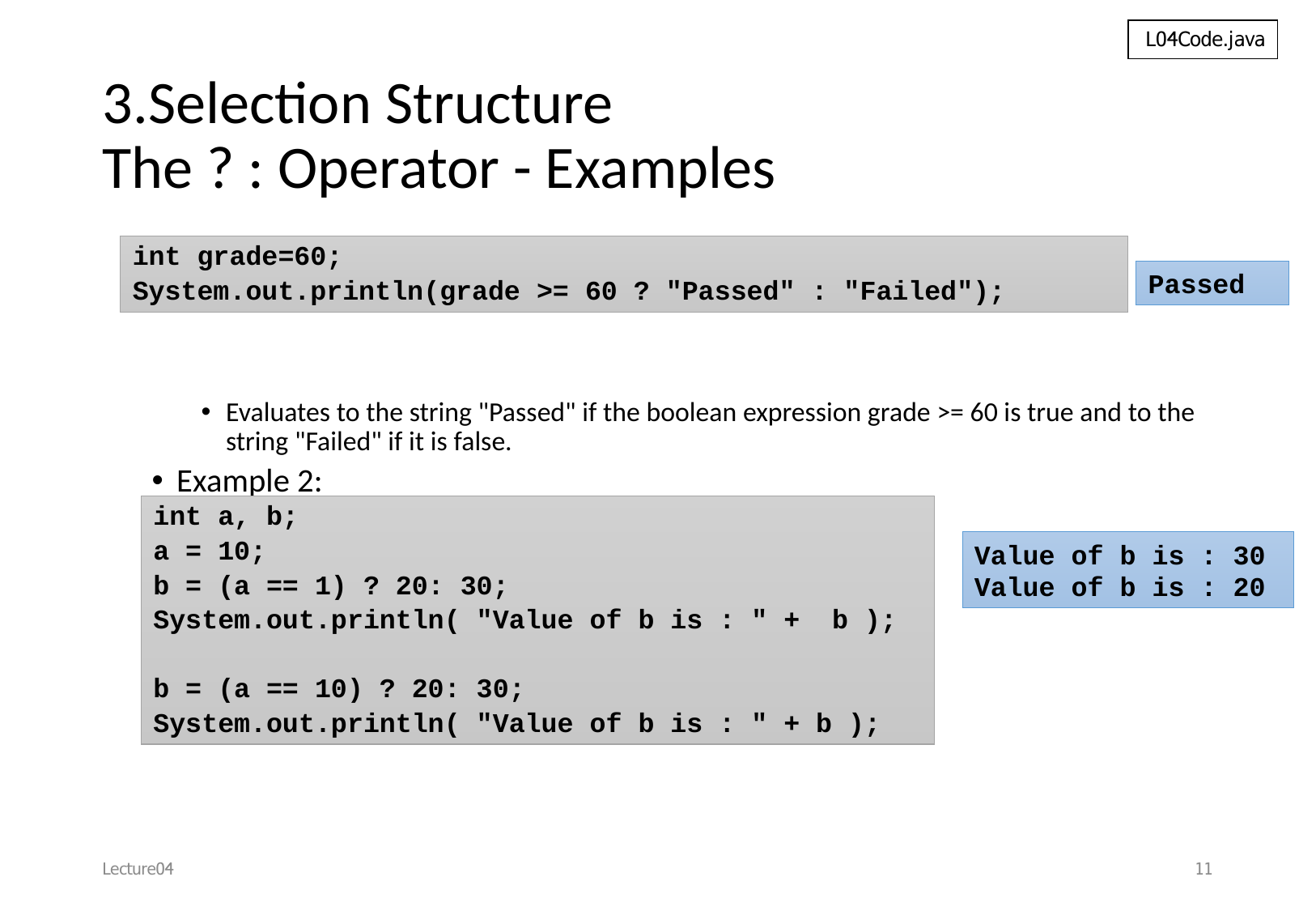

L04Code.java
# 3.Selection Structure The ? : Operator - Examples
int grade=60;
System.out.println(grade >= 60 ? "Passed" : "Failed");
Example 1:

Evaluates to the string "Passed" if the boolean expression grade >= 60 is true and to the string "Failed" if it is false.
Example 2:

Passed
int a, b;
a = 10;
b = (a == 1) ? 20: 30;
System.out.println( "Value of b is : " +  b );

b = (a == 10) ? 20: 30;
System.out.println( "Value of b is : " + b );
Value of b is : 30
Value of b is : 20
Lecture04
11